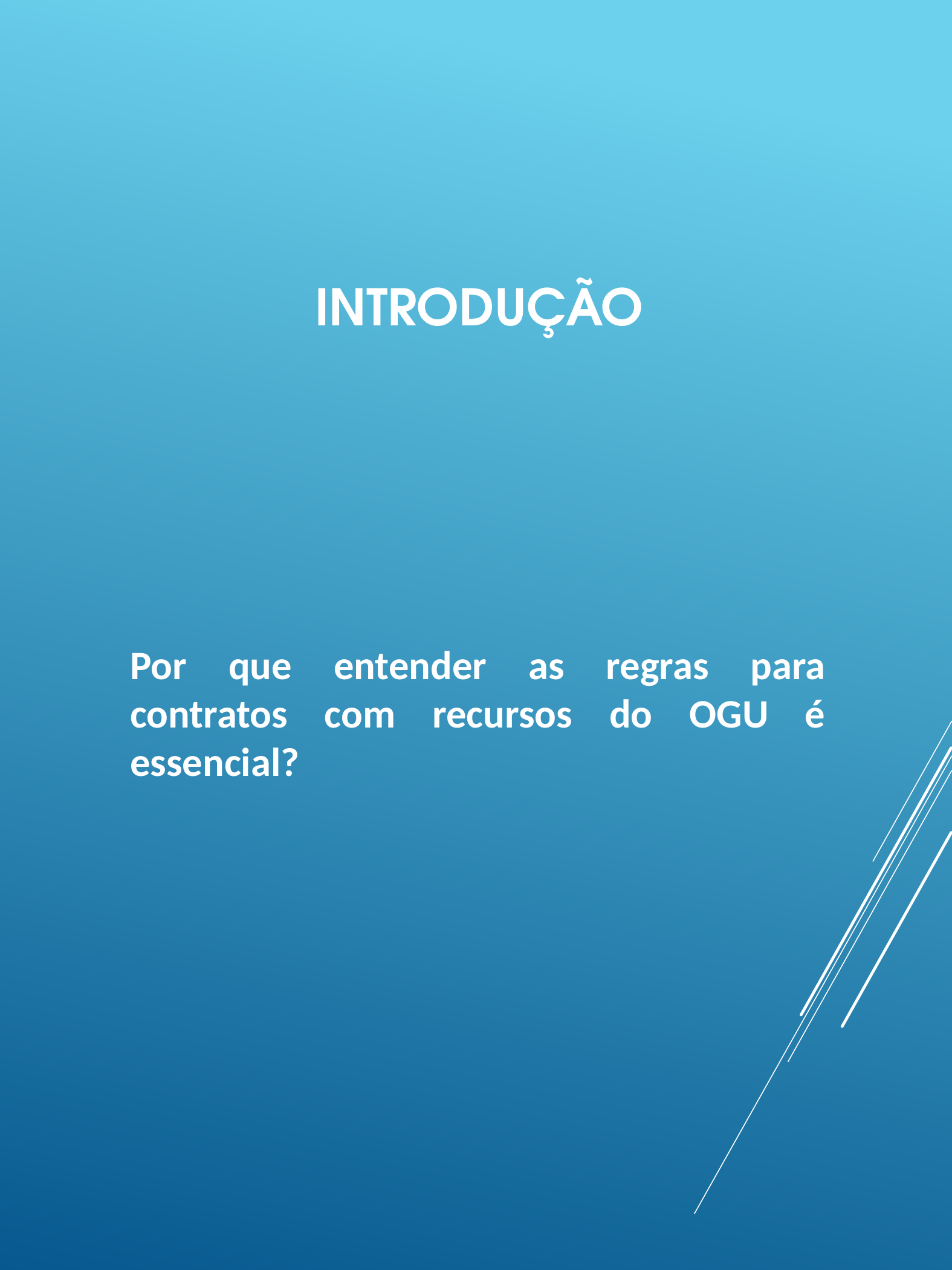

INTRODUÇÃO
Por que entender as regras para contratos com recursos do OGU é essencial?